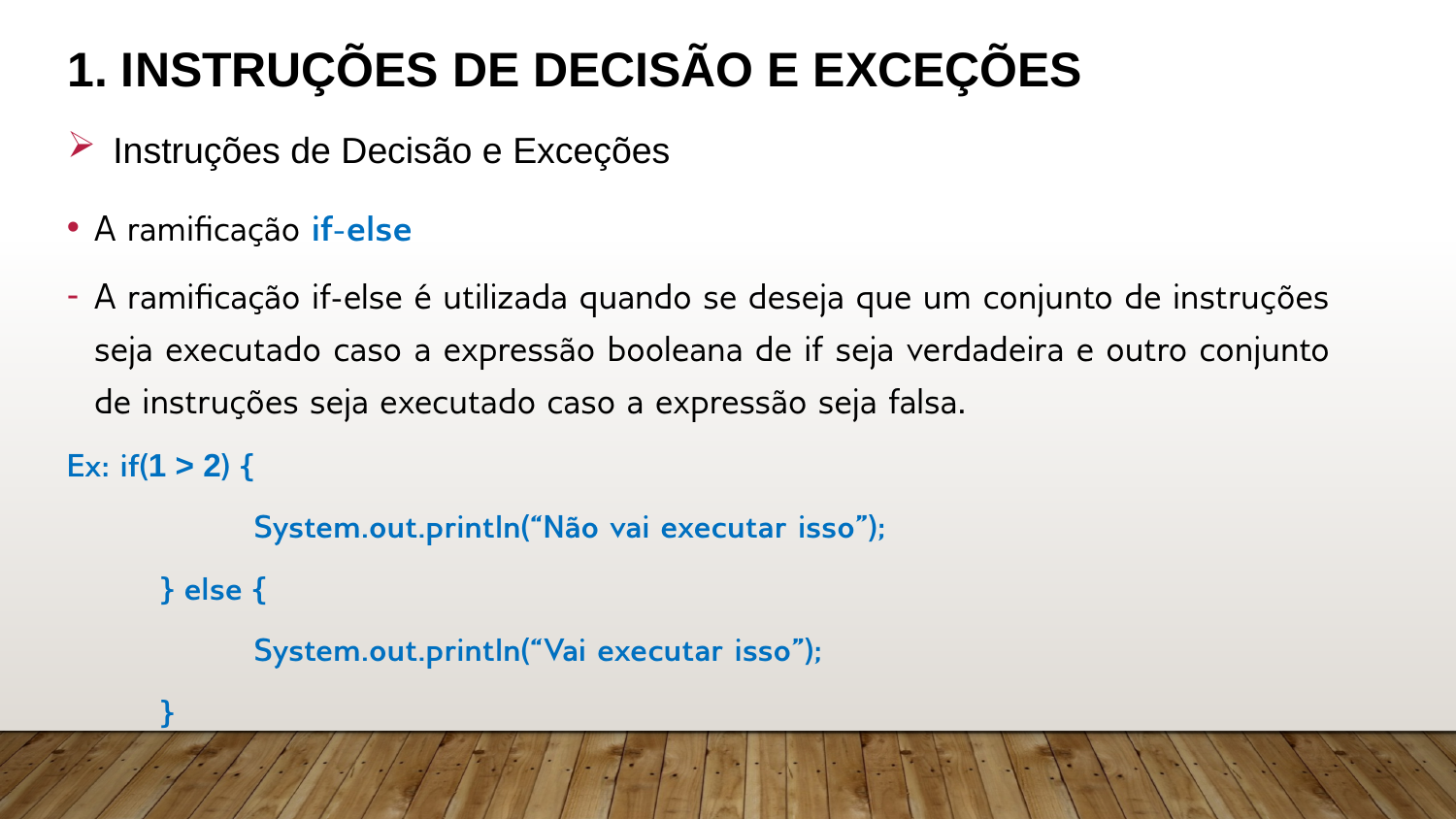

# 1. Instruções de Decisão e Exceções
Instruções de Decisão e Exceções

A ramificação if-else
A ramificação if-else é utilizada quando se deseja que um conjunto de instruções seja executado caso a expressão booleana de if seja verdadeira e outro conjunto de instruções seja executado caso a expressão seja falsa.
Ex: if(1 > 2) {
	    System.out.println(“Não vai executar isso”);
         } else {
	    System.out.println(“Vai executar isso”);
         }